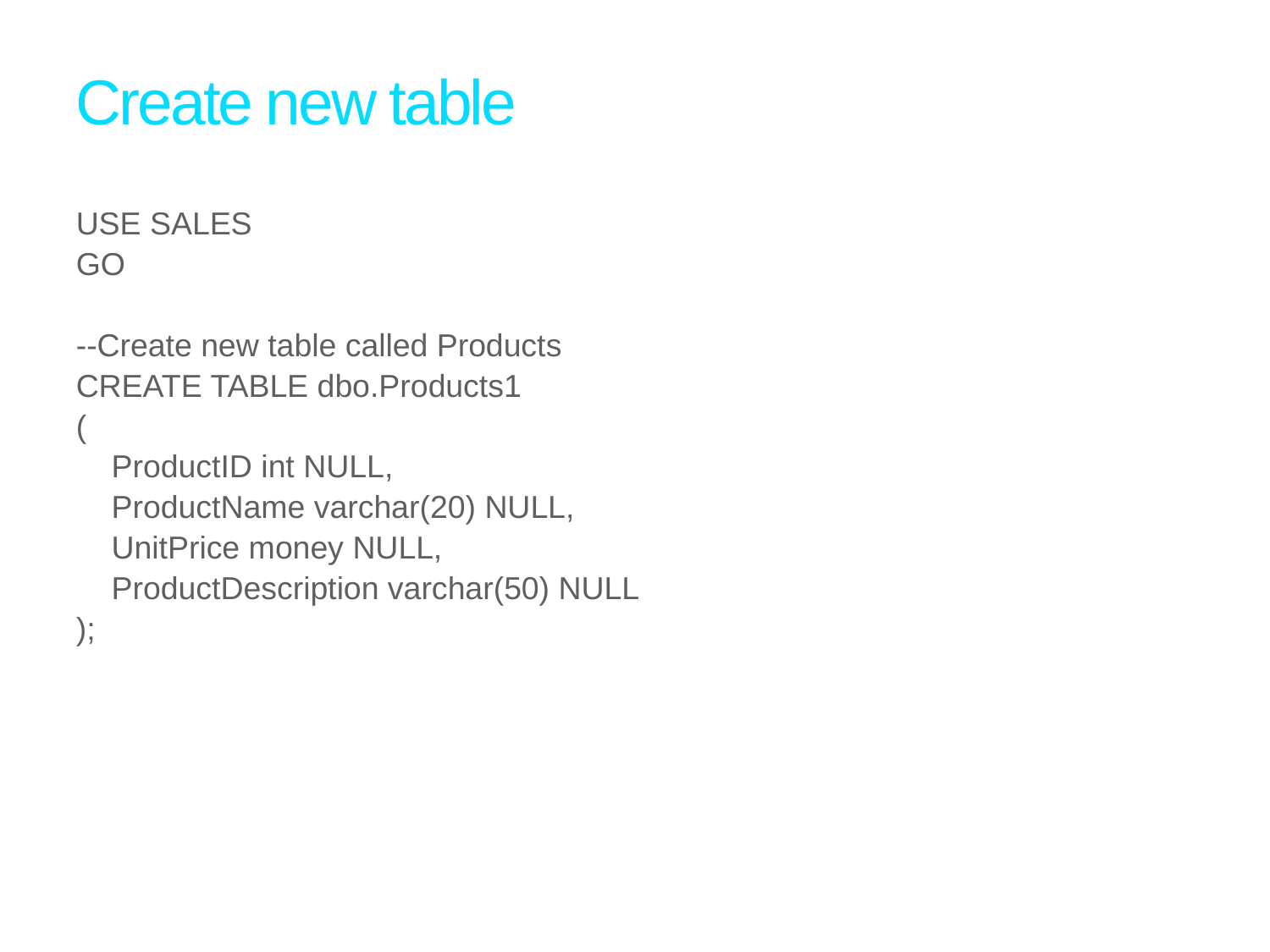

# Create new table
USE SALES
GO

--Create new table called Products
CREATE TABLE dbo.Products1
(
    ProductID int NULL,
    ProductName varchar(20) NULL,
    UnitPrice money NULL,
    ProductDescription varchar(50) NULL
);